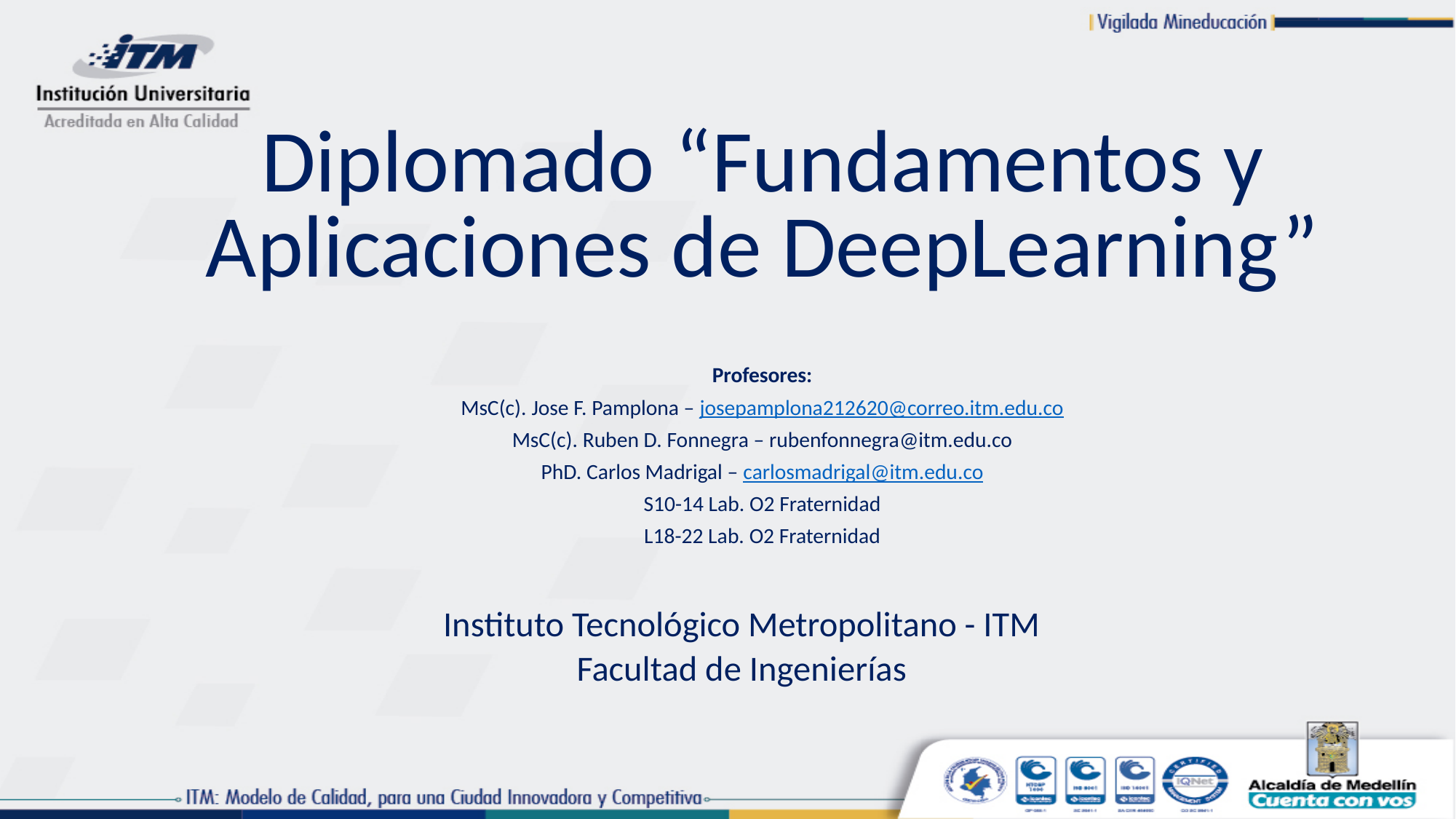

# Diplomado “Fundamentos y Aplicaciones de DeepLearning”

Profesores:
MsC(c). Jose F. Pamplona – josepamplona212620@correo.itm.edu.co
MsC(c). Ruben D. Fonnegra – rubenfonnegra@itm.edu.co
PhD. Carlos Madrigal – carlosmadrigal@itm.edu.co
S10-14 Lab. O2 Fraternidad
L18-22 Lab. O2 Fraternidad

Instituto Tecnológico Metropolitano - ITM
Facultad de Ingenierías